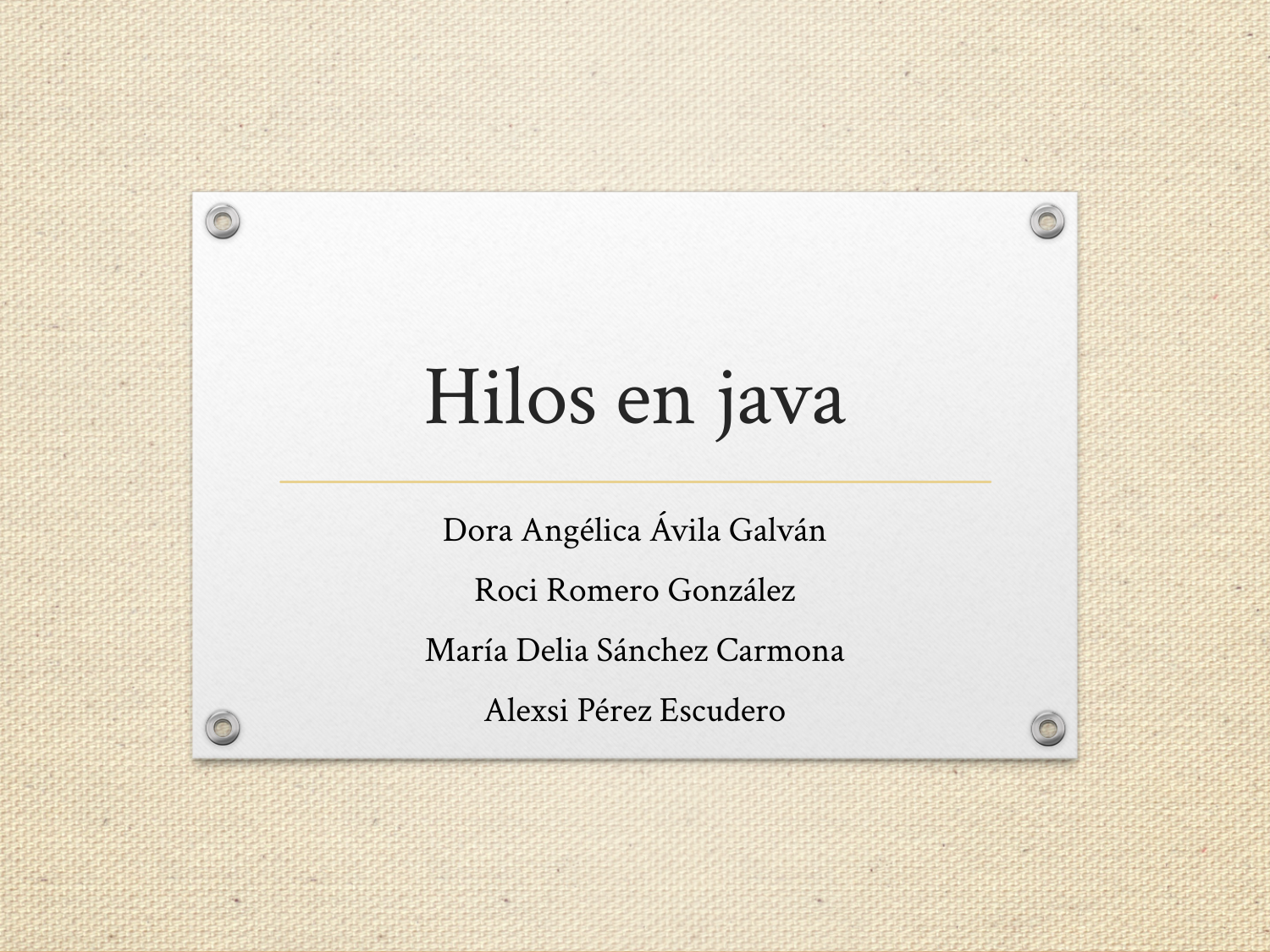

# Hilos en java
Dora Angélica Ávila Galván
Roci Romero González
María Delia Sánchez Carmona
Alexsi Pérez Escudero